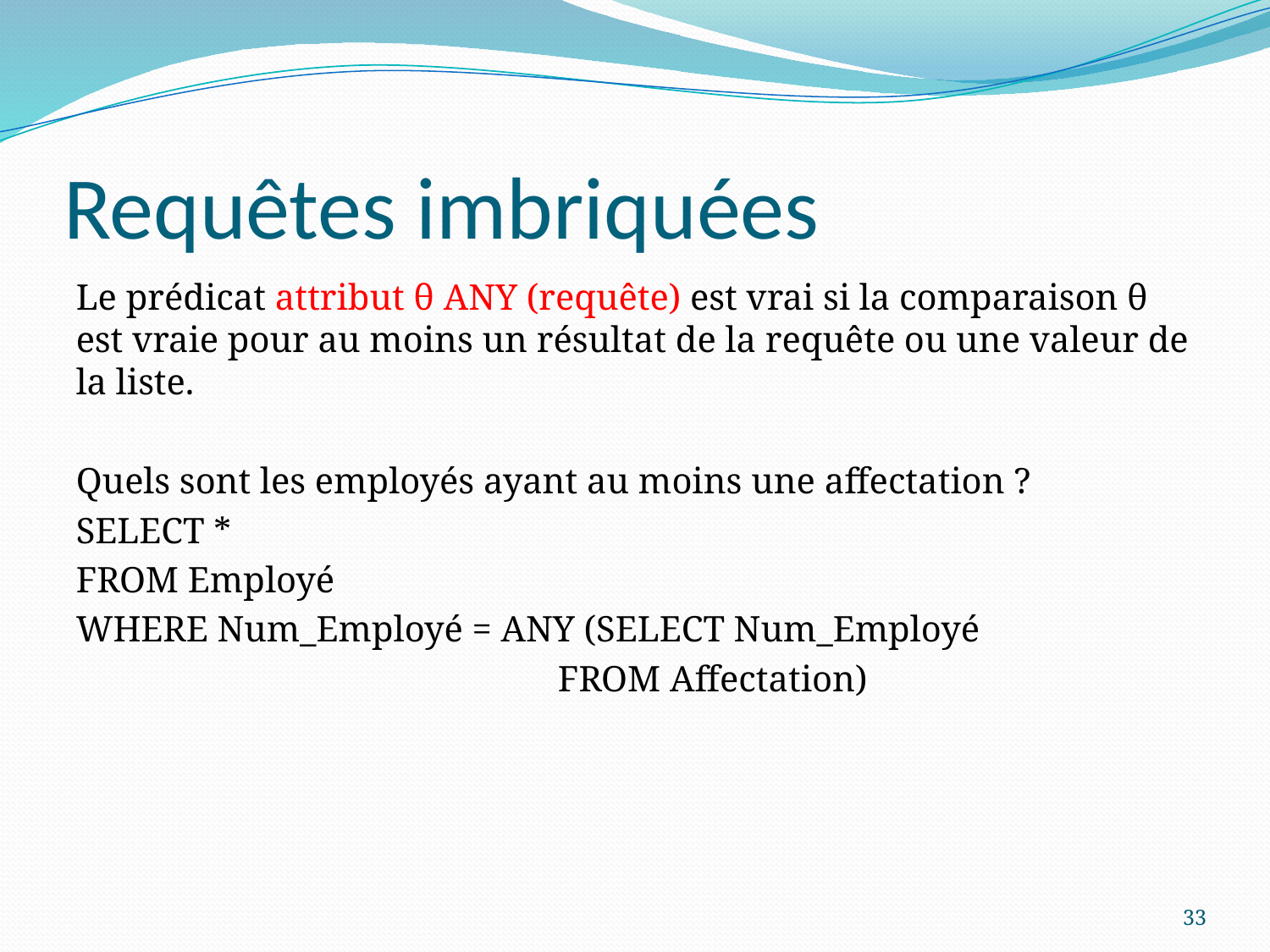

# Requêtes imbriquées
Le prédicat attribut θ ANY (requête) est vrai si la comparaison θ est vraie pour au moins un résultat de la requête ou une valeur de la liste.

Quels sont les employés ayant au moins une affectation ?
SELECT *
FROM Employé
WHERE Num_Employé = ANY (SELECT Num_Employé
	                                       FROM Affectation)

33